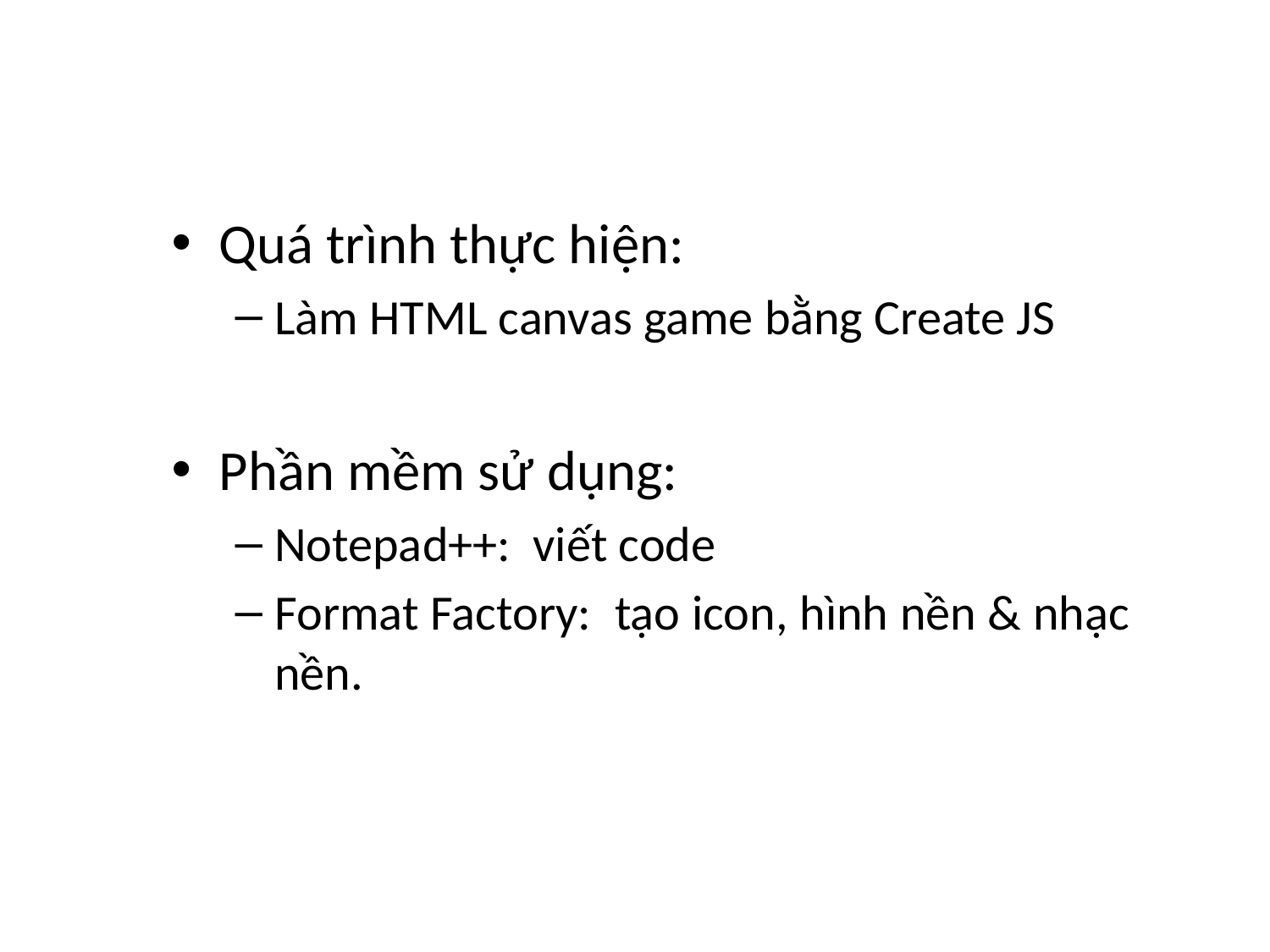

Quá trình thực hiện:
Làm HTML canvas game bằng Create JS

Phần mềm sử dụng:
Notepad++:  viết code
Format Factory:  tạo icon, hình nền & nhạc nền.